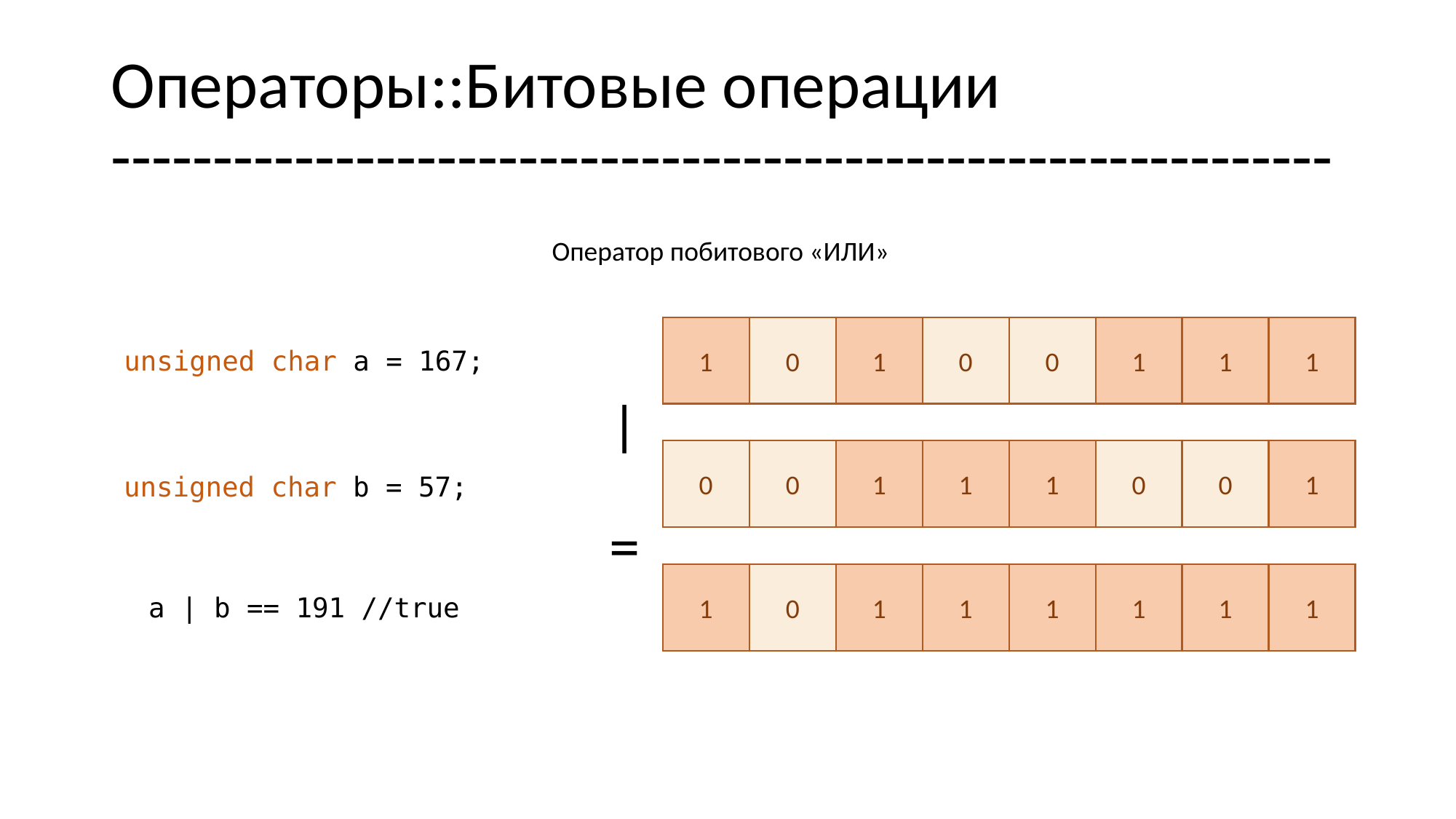

# Операторы::Битовые операции ------------------------------------------------------------
Оператор побитового «ИЛИ»
1
1
1
0
0
1
0
1
unsigned char a = 167;
|
1
0
0
1
0
1
1
0
unsigned char b = 57;
=
1
1
1
1
0
1
1
1
a | b == 191 //true